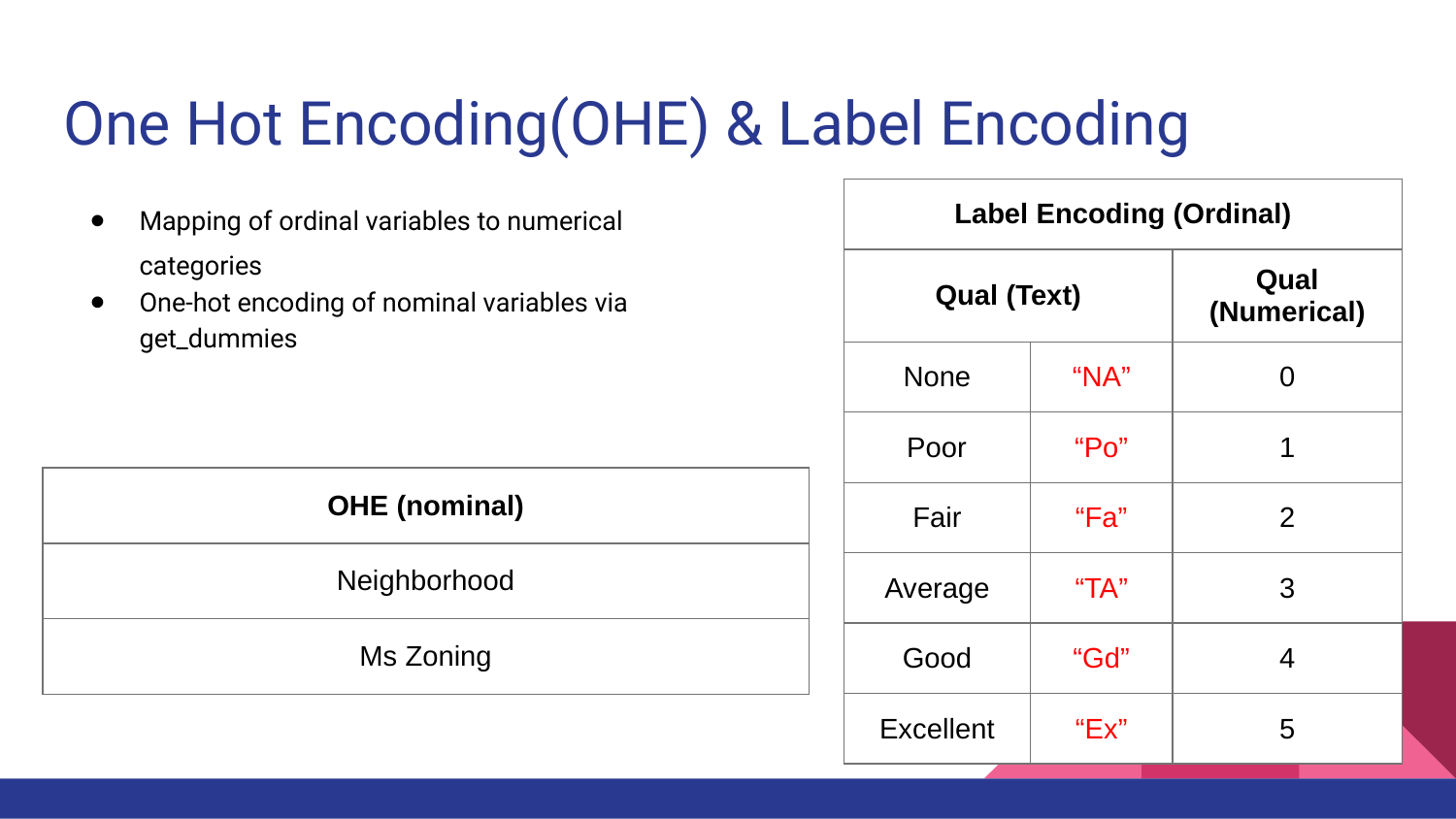

# One Hot Encoding(OHE) & Label Encoding
Mapping of ordinal variables to numerical categories
One-hot encoding of nominal variables via get_dummies
| Label Encoding (Ordinal) |  |  |
| --- | --- | --- |
| Qual (Text) |  | Qual (Numerical) |
| None | “NA” | 0 |
| Poor | “Po” | 1 |
| Fair | “Fa” | 2 |
| Average | “TA” | 3 |
| Good | “Gd” | 4 |
| Excellent | “Ex” | 5 |
| OHE (nominal) |  |
| --- | --- |
| Neighborhood |  |
| Ms Zoning |  |